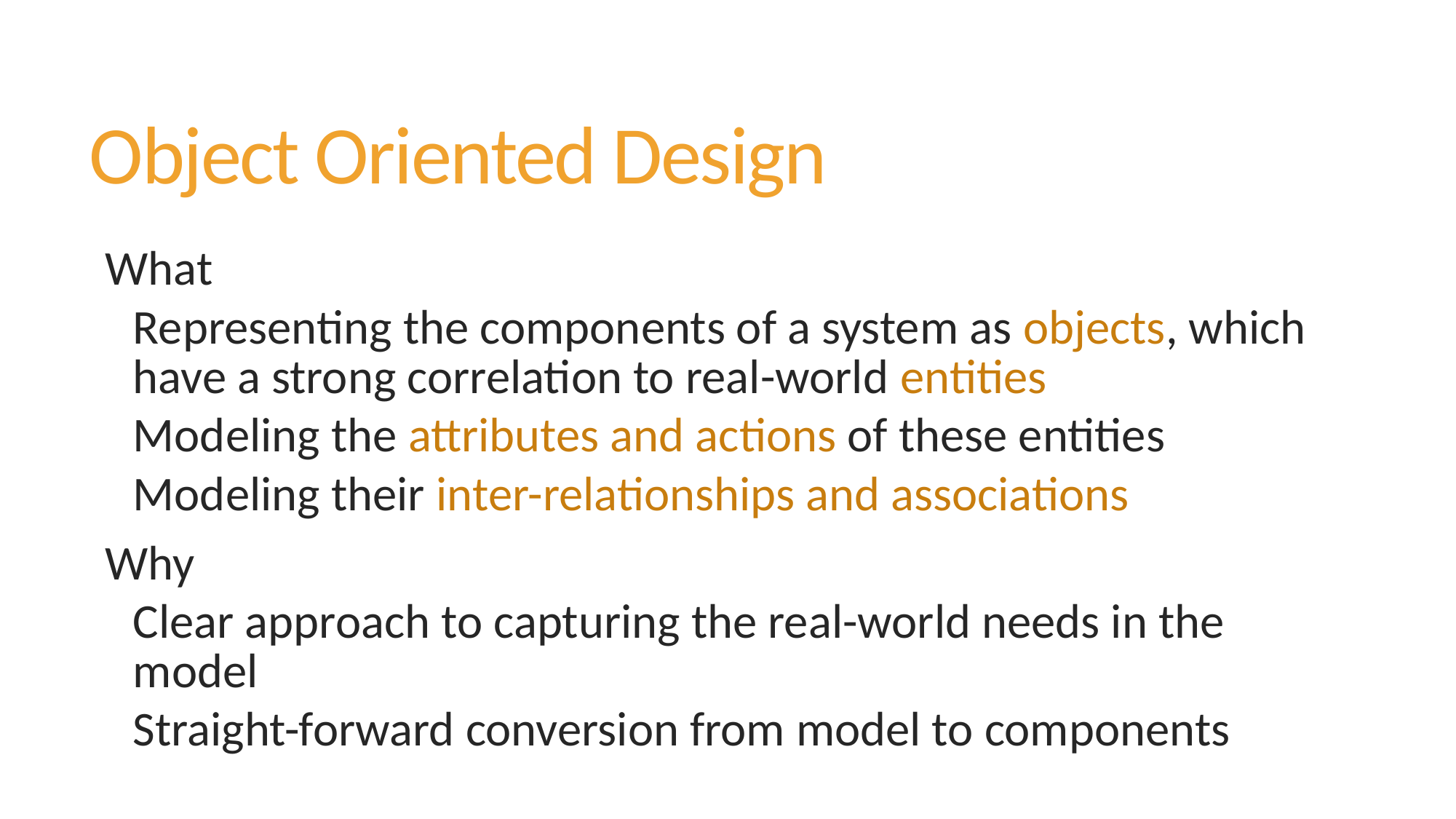

# Object Oriented Design
What
Representing the components of a system as objects, which have a strong correlation to real-world entities
Modeling the attributes and actions of these entities
Modeling their inter-relationships and associations
Why
Clear approach to capturing the real-world needs in the model
Straight-forward conversion from model to components